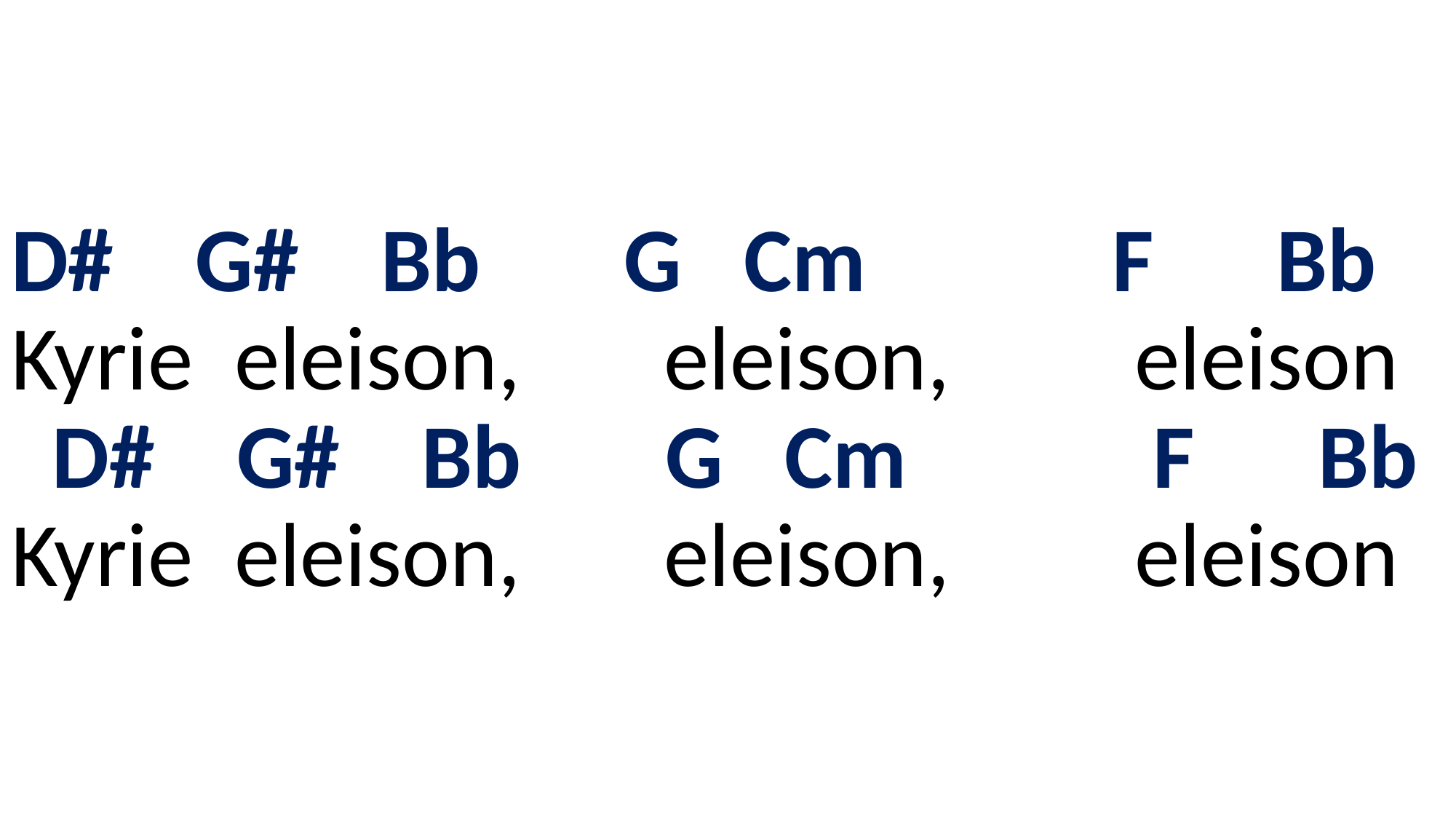

# D#    G#    Bb       G   Cm            F      Bb Kyrie  eleison,       eleison,         eleison D#    G#    Bb       G   Cm            F      Bb Kyrie  eleison,       eleison,         eleison